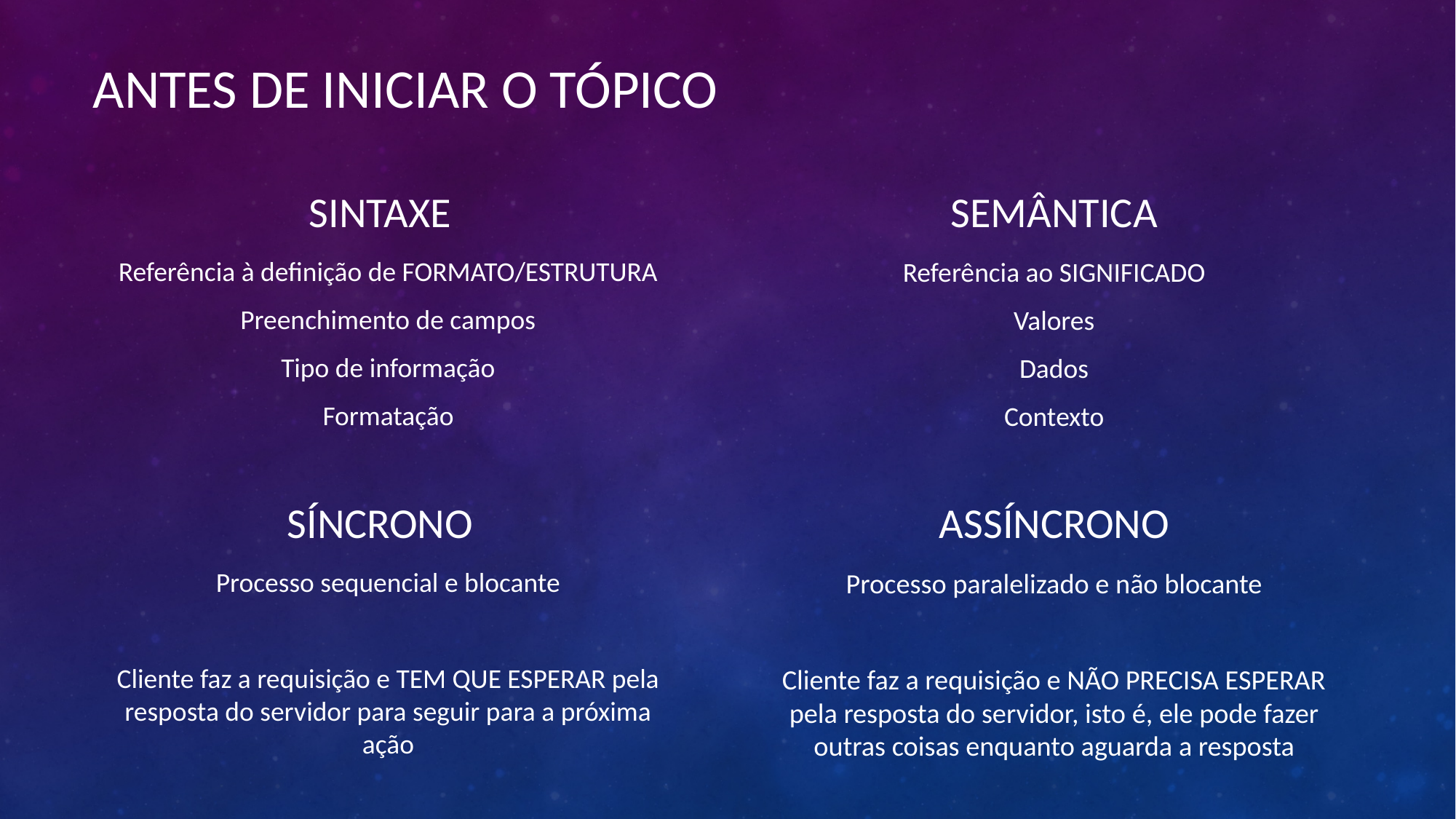

# Antes de iniciar o tópico
SINTAXE
SEMÂNTICA
Referência à definição de FORMATO/ESTRUTURA
Preenchimento de campos
Tipo de informação
Formatação
Referência ao SIGNIFICADO
Valores
Dados
Contexto
SÍNCRONO
ASSÍNCRONO
Processo sequencial e blocante

Cliente faz a requisição e TEM QUE ESPERAR pela resposta do servidor para seguir para a próxima ação
Processo paralelizado e não blocante

Cliente faz a requisição e NÃO PRECISA ESPERAR pela resposta do servidor, isto é, ele pode fazer outras coisas enquanto aguarda a resposta